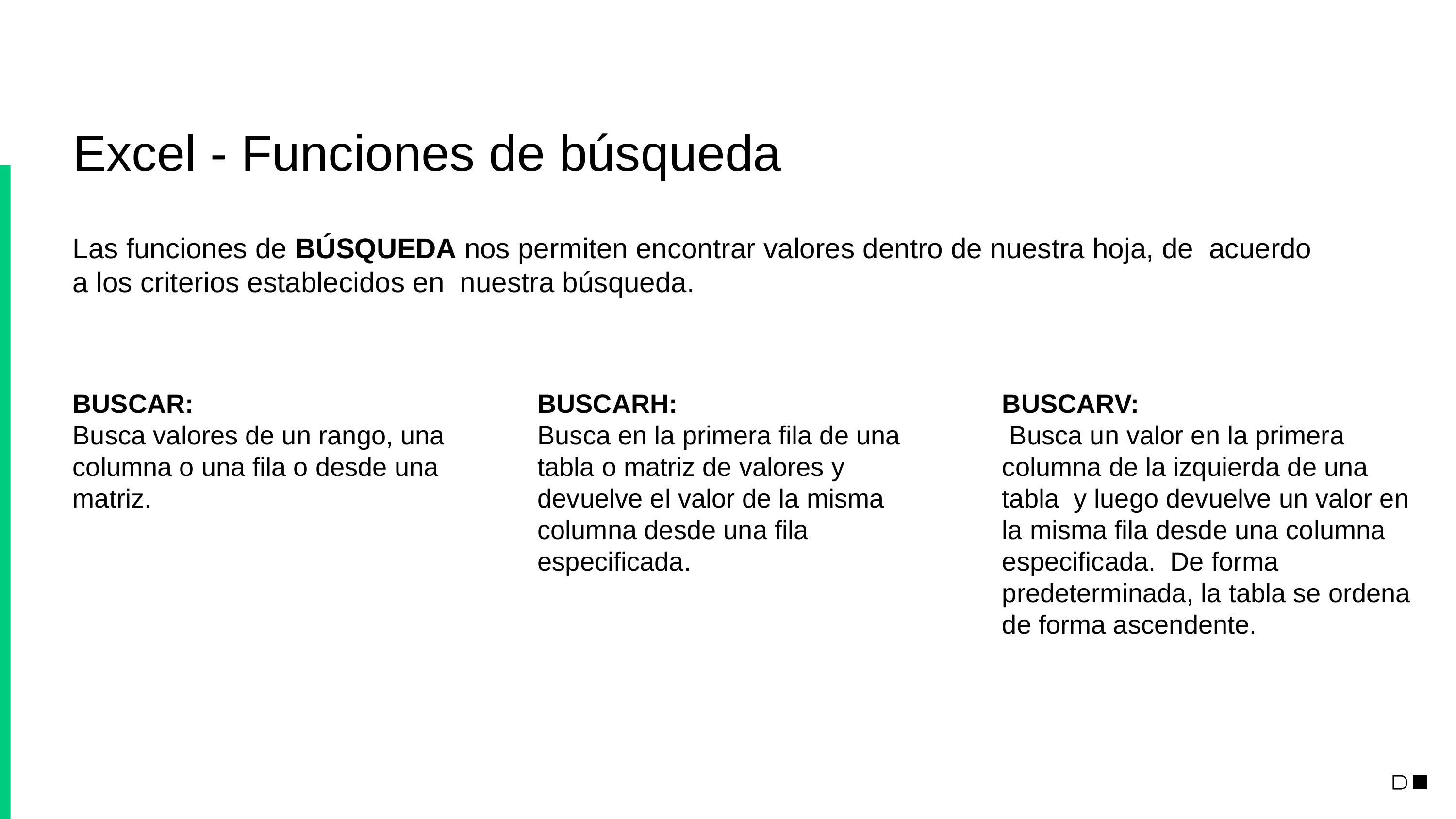

# Excel - Funciones de búsqueda
Las funciones de BÚSQUEDA nos permiten encontrar valores dentro de nuestra hoja, de  acuerdo a los criterios establecidos en  nuestra búsqueda.

BUSCAR:
Busca valores de un rango, una columna o una fila o desde una  matriz.

BUSCARH:
Busca en la primera fila de una tabla o matriz de valores y
devuelve el valor de la misma columna desde una fila especificada.

BUSCARV:
 Busca un valor en la primera columna de la izquierda de una tabla  y luego devuelve un valor en la misma fila desde una columna especificada.  De forma predeterminada, la tabla se ordena de forma ascendente.